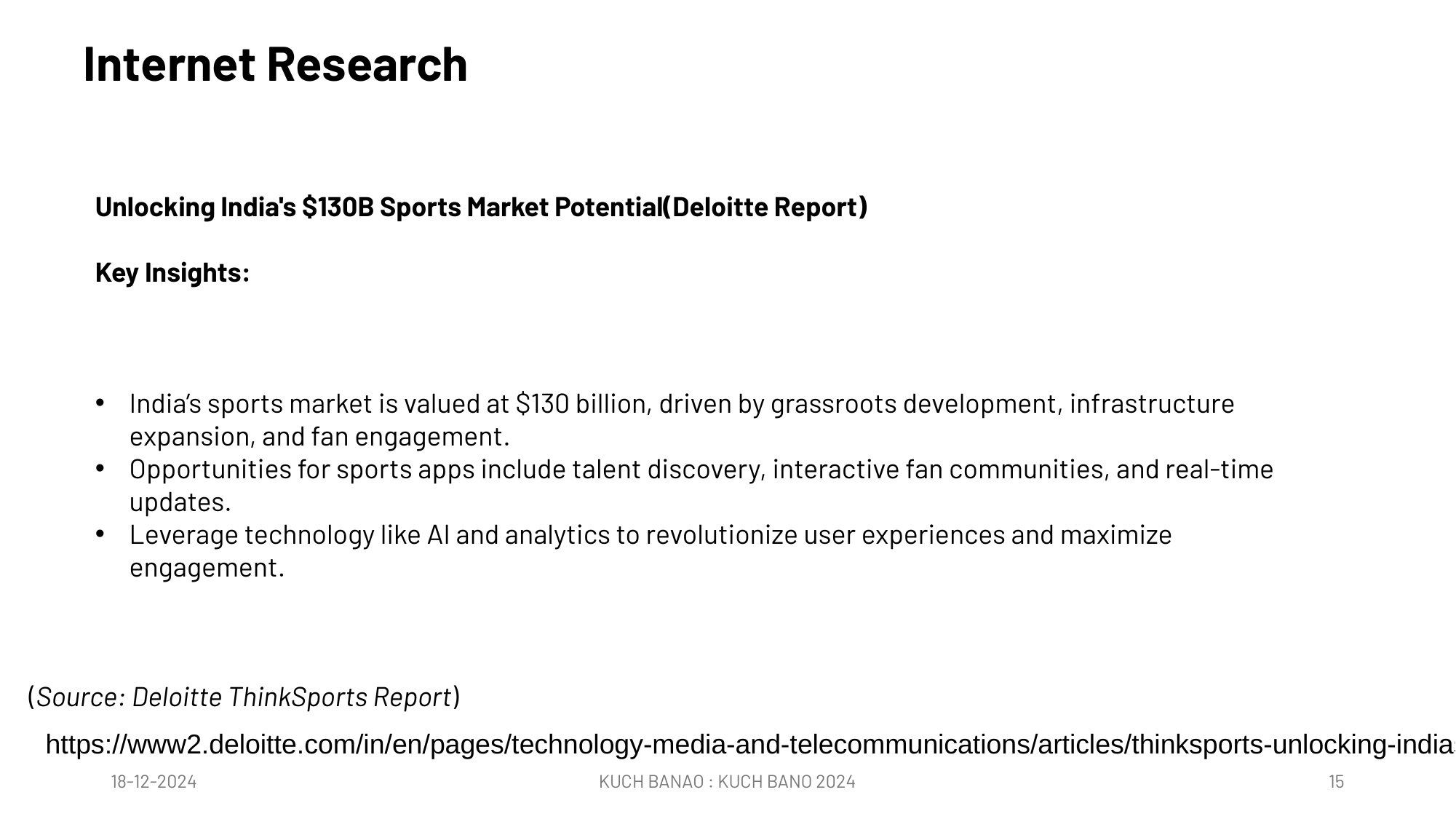

Internet Research
Unlocking India's $130B Sports Market Potential(Deloitte Report)

Key Insights:

India’s sports market is valued at $130 billion, driven by grassroots development, infrastructure expansion, and fan engagement.
Opportunities for sports apps include talent discovery, interactive fan communities, and real-time updates.
Leverage technology like AI and analytics to revolutionize user experiences and maximize engagement.
(Source: Deloitte ThinkSports Report)
https://www2.deloitte.com/in/en/pages/technology-media-and-telecommunications/articles/thinksports-unlocking-indias-130bn-sports-potential.html?id=in:2sm:null:4dcom_share:5awa:6dcom:technology,_media_&_telecommunications=

18-12-2024
KUCH BANAO : KUCH BANO 2024
15